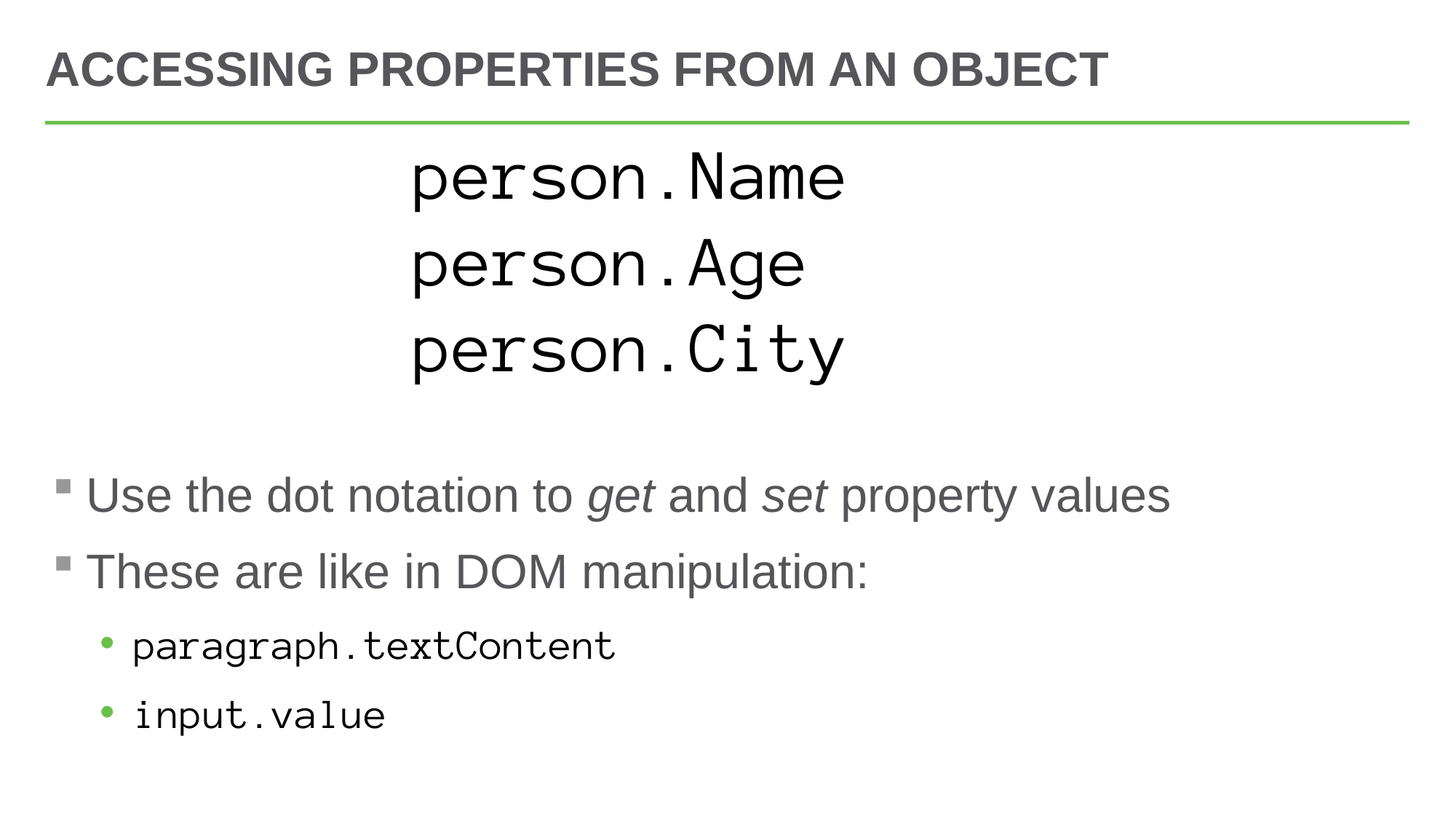

# Accessing properties from an object
person.Name
person.Age
person.City

Use the dot notation to get and set property values
These are like in DOM manipulation:
paragraph.textContent
input.value